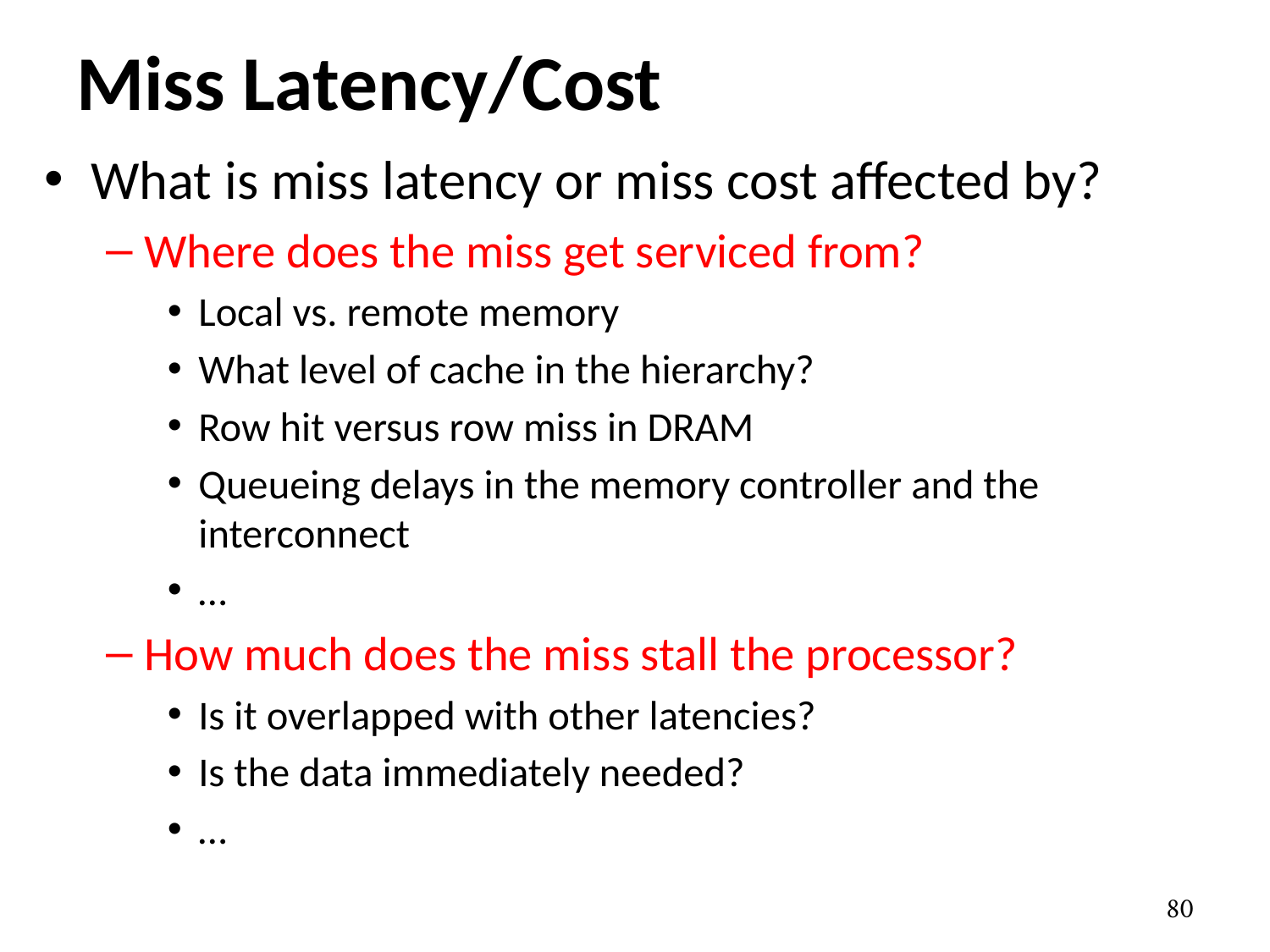

# Miss Latency/Cost
What is miss latency or miss cost affected by?
Where does the miss get serviced from?
Local vs. remote memory
What level of cache in the hierarchy?
Row hit versus row miss in DRAM
Queueing delays in the memory controller and the interconnect
…
How much does the miss stall the processor?
Is it overlapped with other latencies?
Is the data immediately needed?
…
80